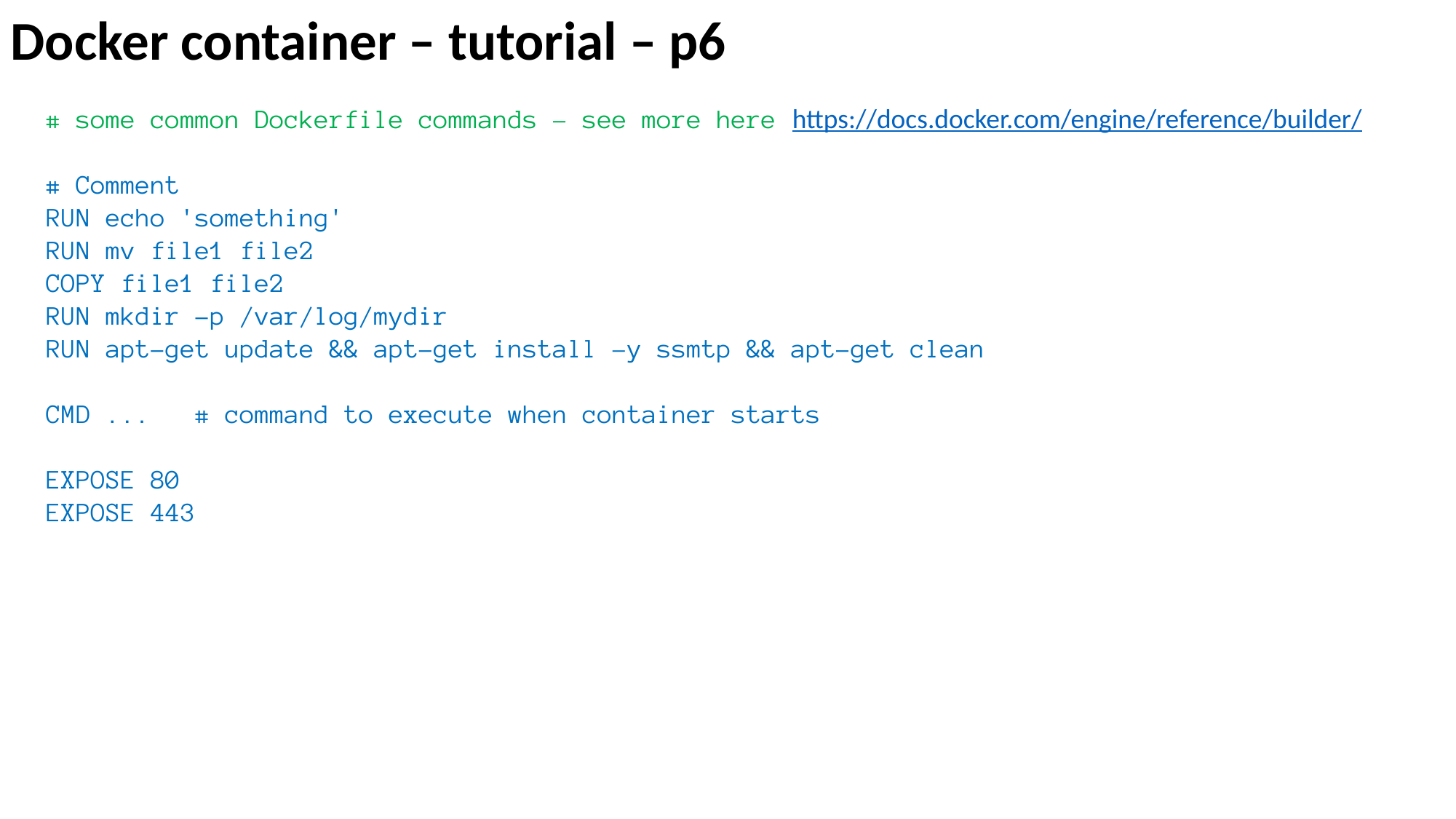

Docker container – tutorial – p6
# some common Dockerfile commands – see more here https://docs.docker.com/engine/reference/builder/

# Comment
RUN echo 'something'
RUN mv file1 file2
COPY file1 file2
RUN mkdir -p /var/log/mydir
RUN apt-get update && apt-get install –y ssmtp && apt-get clean

CMD ...   # command to execute when container starts

EXPOSE 80
EXPOSE 443